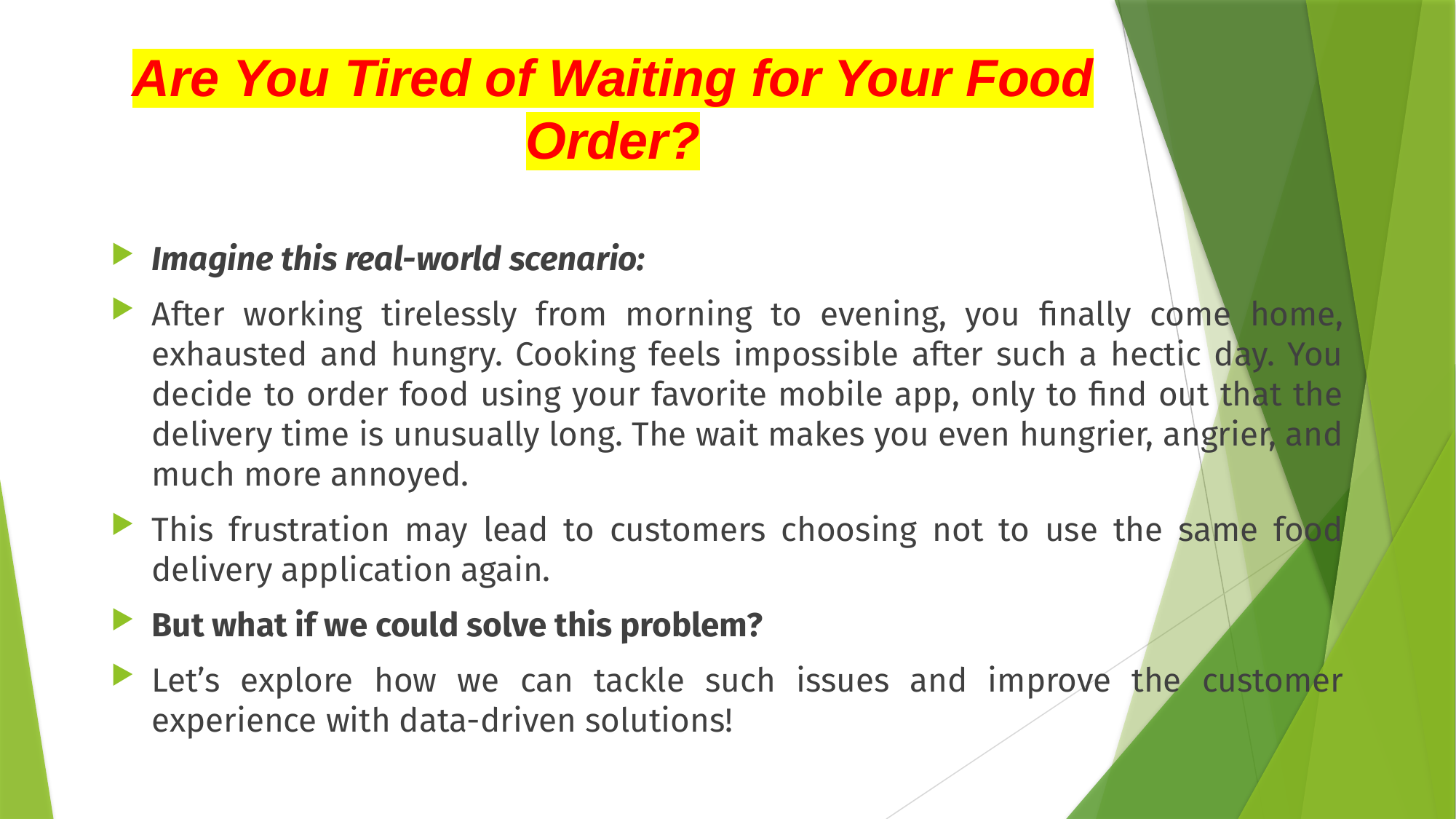

# Are You Tired of Waiting for Your Food Order?
Imagine this real-world scenario:
After working tirelessly from morning to evening, you finally come home, exhausted and hungry. Cooking feels impossible after such a hectic day. You decide to order food using your favorite mobile app, only to find out that the delivery time is unusually long. The wait makes you even hungrier, angrier, and much more annoyed.
This frustration may lead to customers choosing not to use the same food delivery application again.
But what if we could solve this problem?
Let’s explore how we can tackle such issues and improve the customer experience with data-driven solutions!